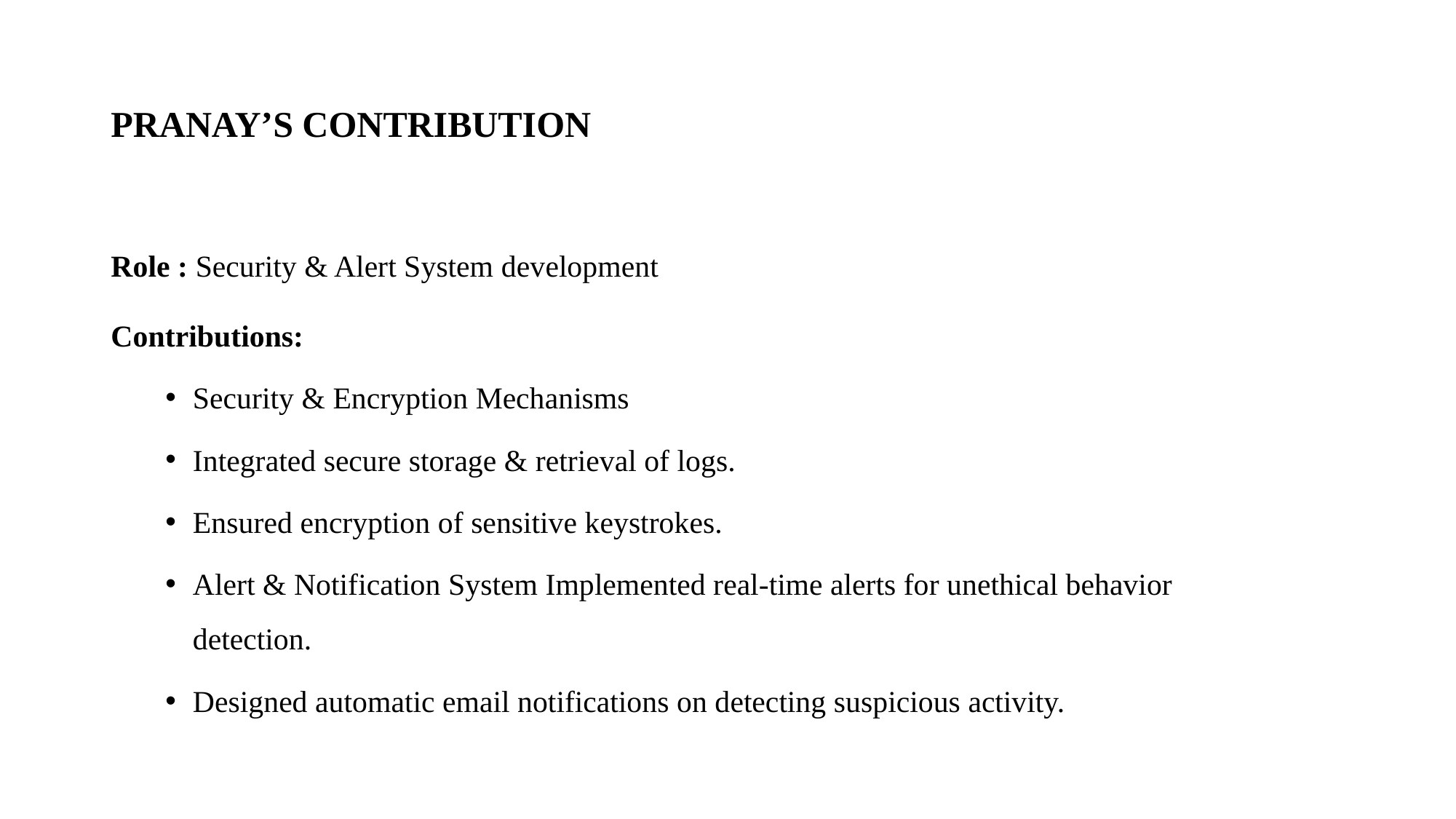

# PRANAY’S CONTRIBUTION
Role : Security & Alert System development
Contributions:
Security & Encryption Mechanisms
Integrated secure storage & retrieval of logs.
Ensured encryption of sensitive keystrokes.
Alert & Notification System Implemented real-time alerts for unethical behavior detection.
Designed automatic email notifications on detecting suspicious activity.